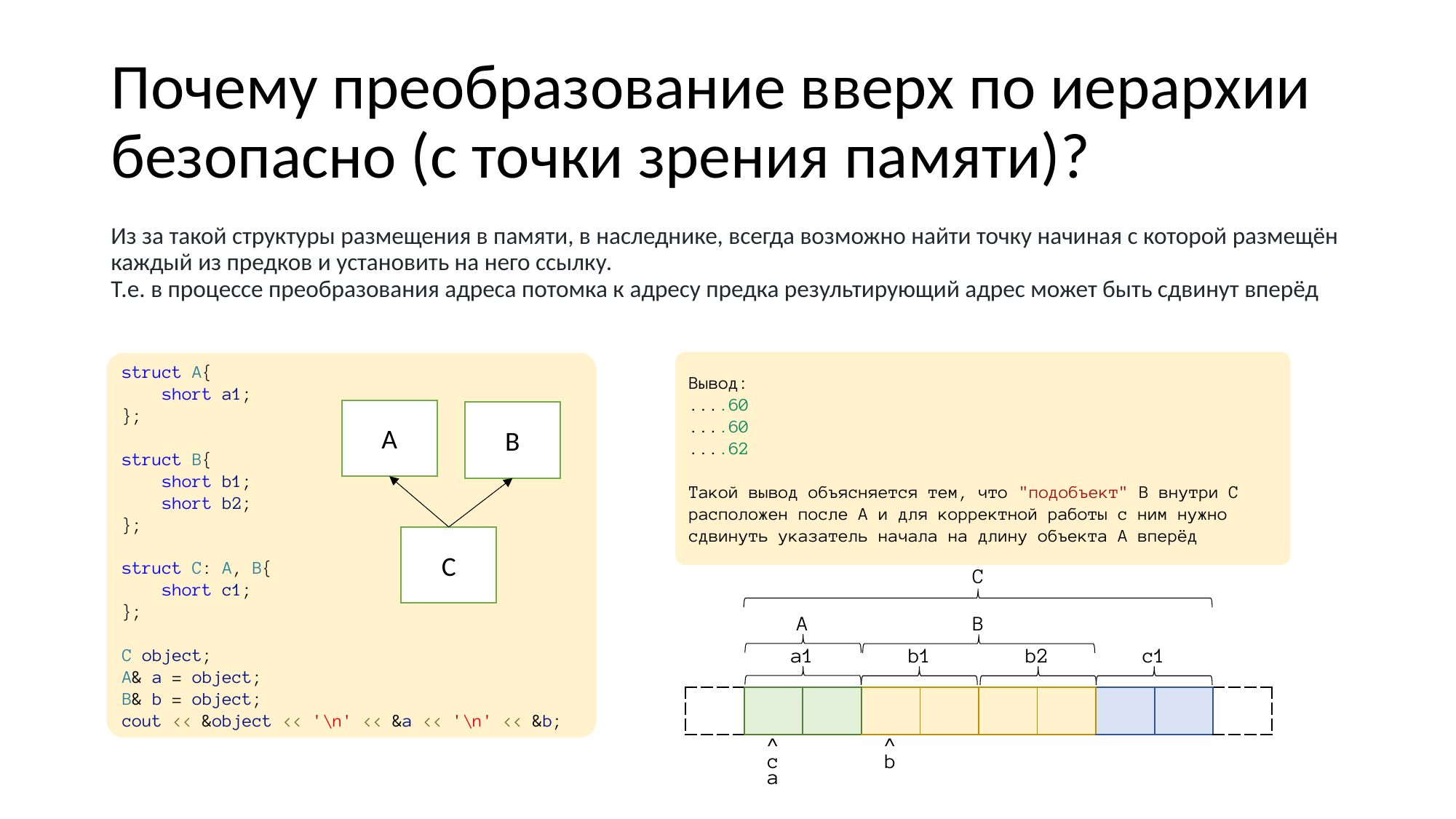

# Почему преобразование вверх по иерархии безопасно (с точки зрения памяти)?
Из за такой структуры размещения в памяти, в наследнике, всегда возможно найти точку начиная с которой размещён каждый из предков и установить на него ссылку.
Т.е. в процессе преобразования адреса потомка к адресу предка результирующий адрес может быть сдвинут вперёд
Вывод:
....60
....60
....62
Такой вывод объясняется тем, что "подобъект" B внутри C расположен после A и для корректной работы с ним нужно сдвинуть указатель начала на длину объекта A вперёд
struct A{
    short a1;
};
struct B{
    short b1;
    short b2;
};
struct C: A, B{
    short c1;
};
C object;
A& a = object;
B& b = object;
cout << &object << '\n' << &a << '\n' << &b;

A
B
C

|  | C |  |  |  |  |  |  |  |  |
| --- | --- | --- | --- | --- | --- | --- | --- | --- | --- |
|  | A |  | B |  |  |  |  |  |  |
|  | a1 |  | b1 |  | b2 |  | c1 |  |  |
|  |  |  |  |  |  |  |  |  |  |
|  | ^ c a |  | ^ b |  |  |  |  |  |  |